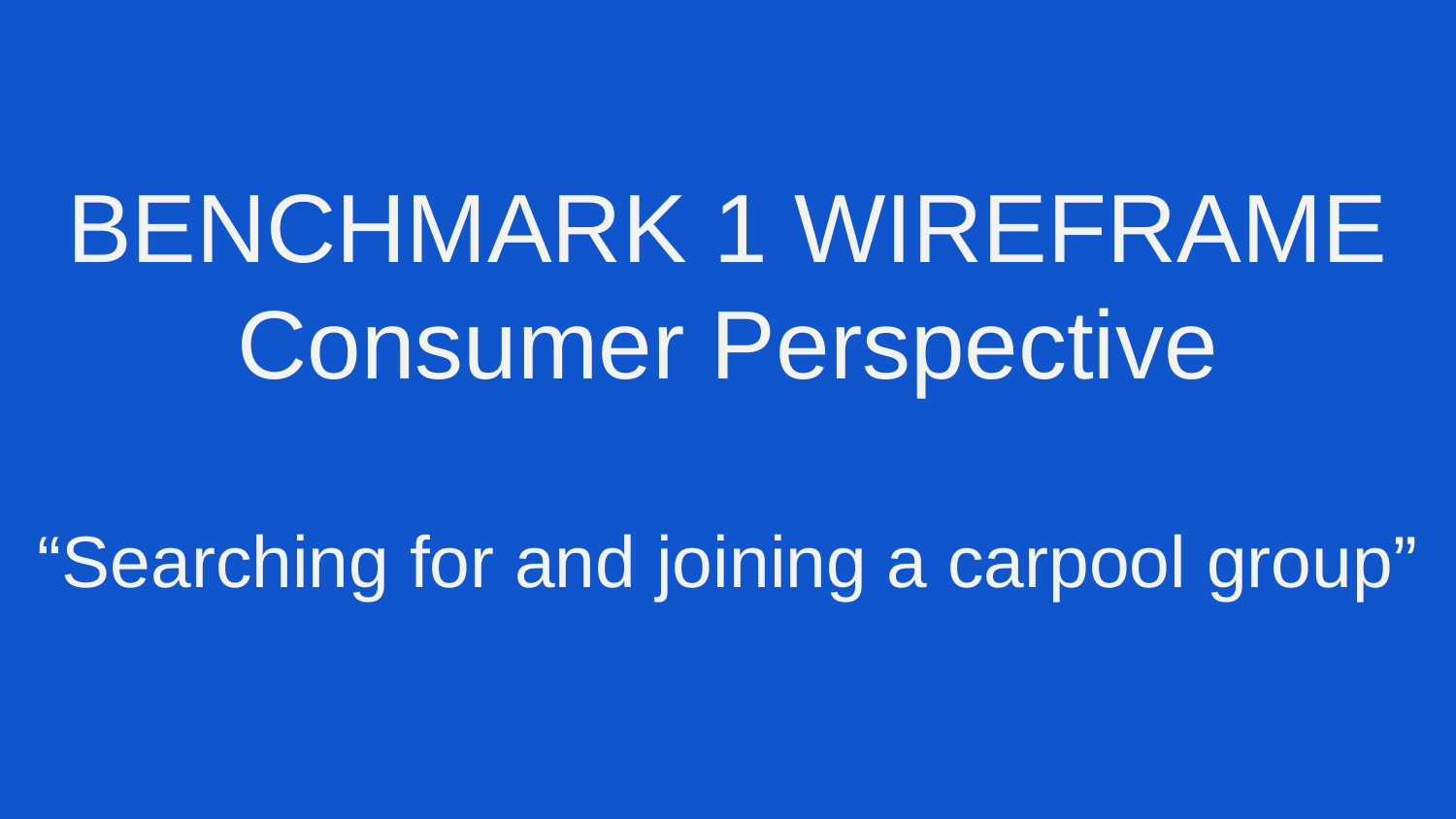

BENCHMARK 1 WIREFRAME
Consumer Perspective

“Searching for and joining a carpool group”